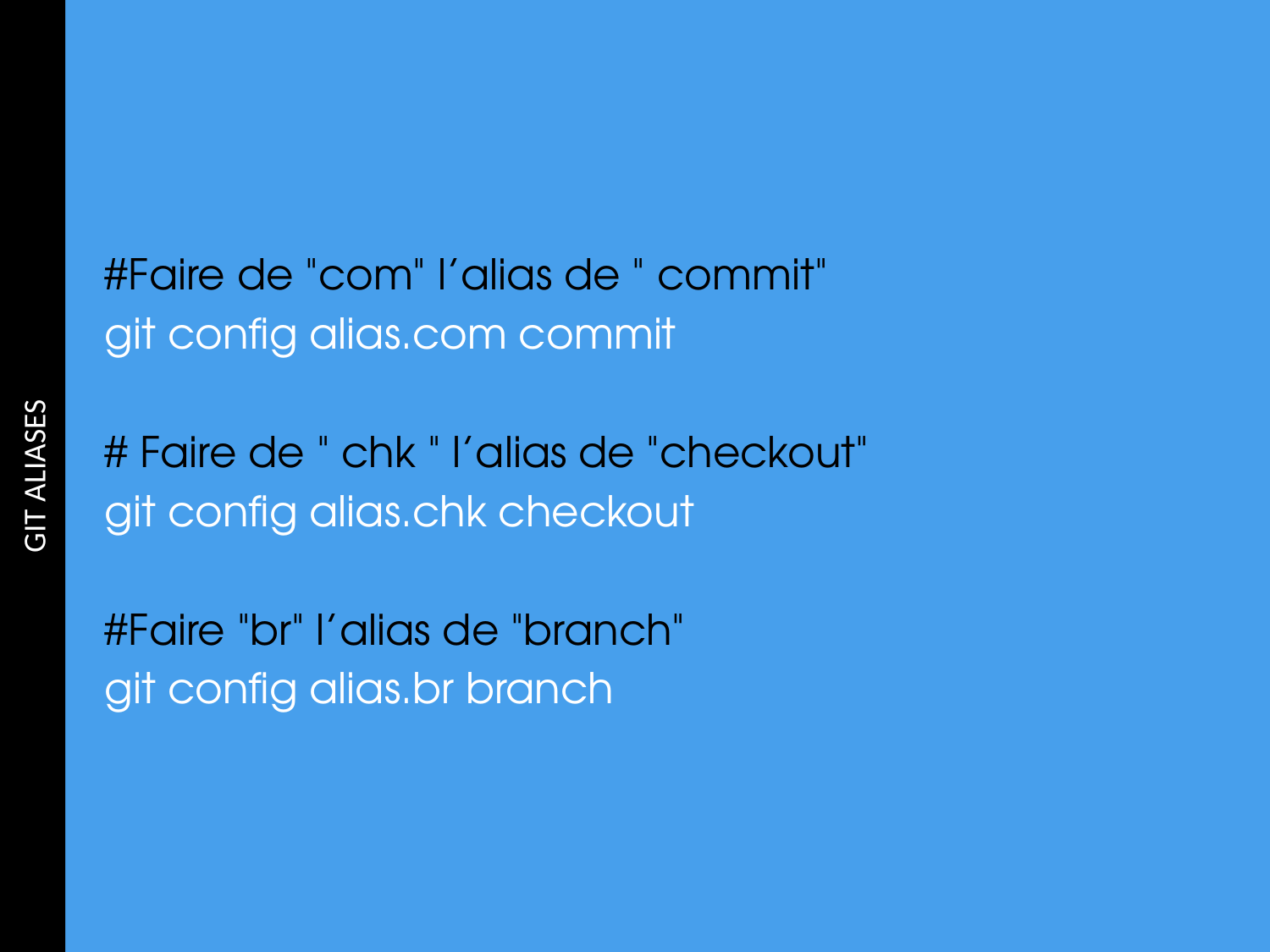

GIT ALIASES
#Faire de "com" l’alias de " commit" r commit
git config alias.com commit

# Faire de " chk " l’alias de "checkout" r
git config alias.chk checkout

#Faire "br" l’alias de "branch"
git config alias.br branch